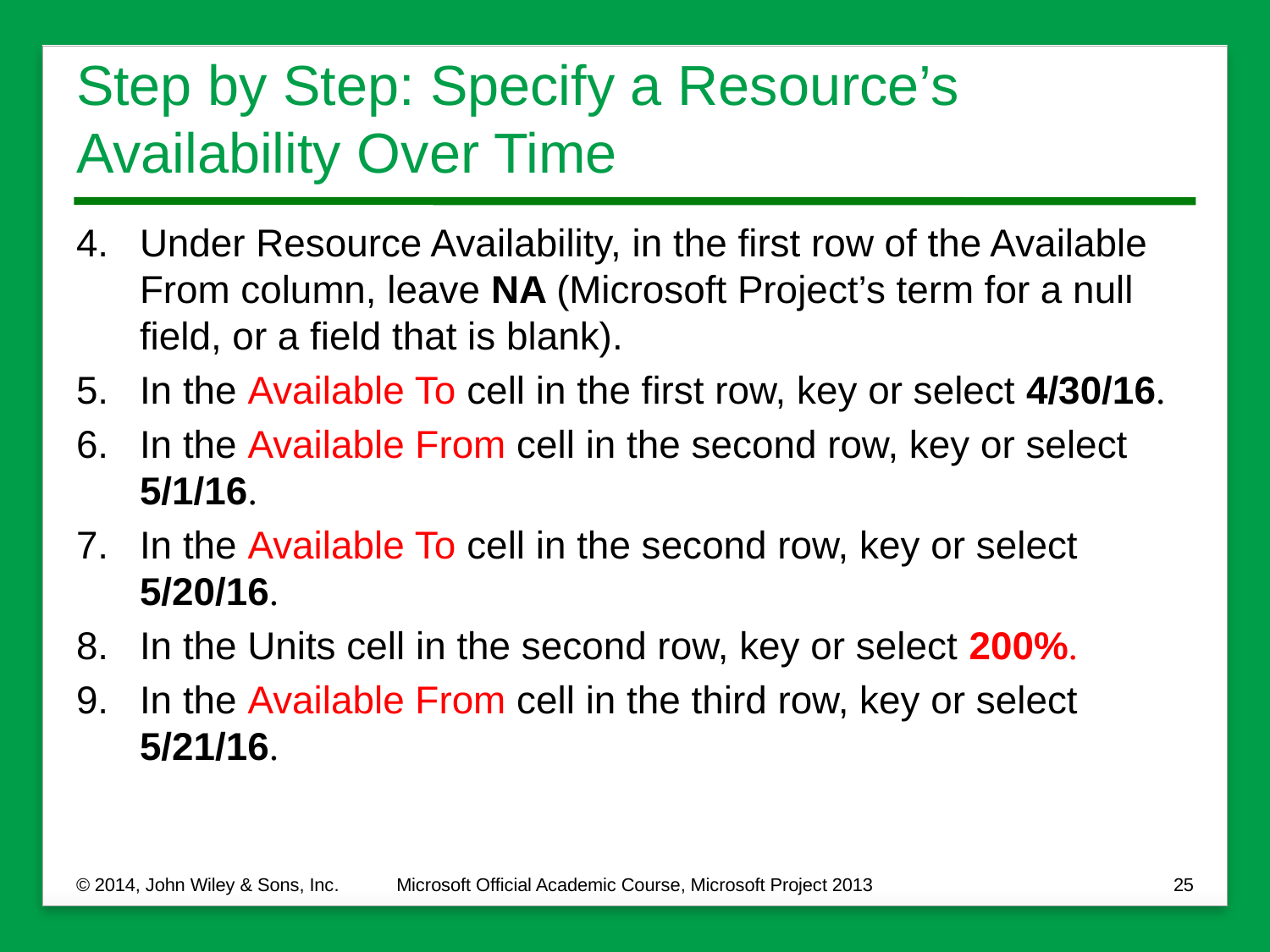

# Step by Step: Specify a Resource’s Availability Over Time
4.	Under Resource Availability, in the first row of the Available From column, leave NA (Microsoft Project’s term for a null field, or a field that is blank).
5.	In the Available To cell in the first row, key or select 4/30/16.
6.	In the Available From cell in the second row, key or select 5/1/16.
7.	In the Available To cell in the second row, key or select 5/20/16.
8.	In the Units cell in the second row, key or select 200%.
9.	In the Available From cell in the third row, key or select 5/21/16.

© 2014, John Wiley & Sons, Inc.
Microsoft Official Academic Course, Microsoft Project 2013
25